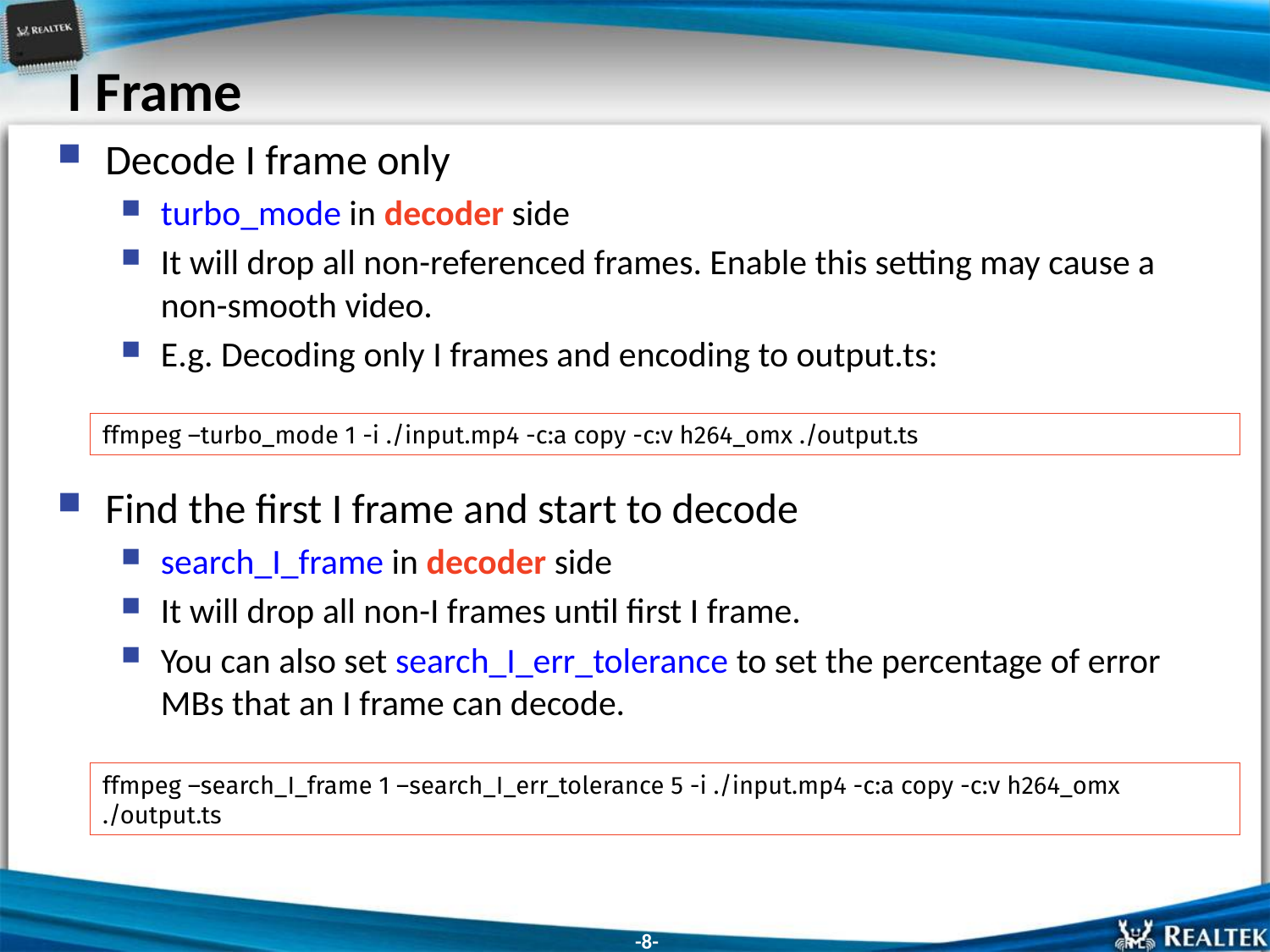

# I Frame
Decode I frame only
turbo_mode in decoder side
It will drop all non-referenced frames. Enable this setting may cause a non-smooth video.
E.g. Decoding only I frames and encoding to output.ts:

Find the first I frame and start to decode
search_I_frame in decoder side
It will drop all non-I frames until first I frame.
You can also set search_I_err_tolerance to set the percentage of error MBs that an I frame can decode.

ffmpeg –turbo_mode 1 -i ./input.mp4 -c:a copy -c:v h264_omx ./output.ts
ffmpeg –search_I_frame 1 –search_I_err_tolerance 5 -i ./input.mp4 -c:a copy -c:v h264_omx ./output.ts
-8-